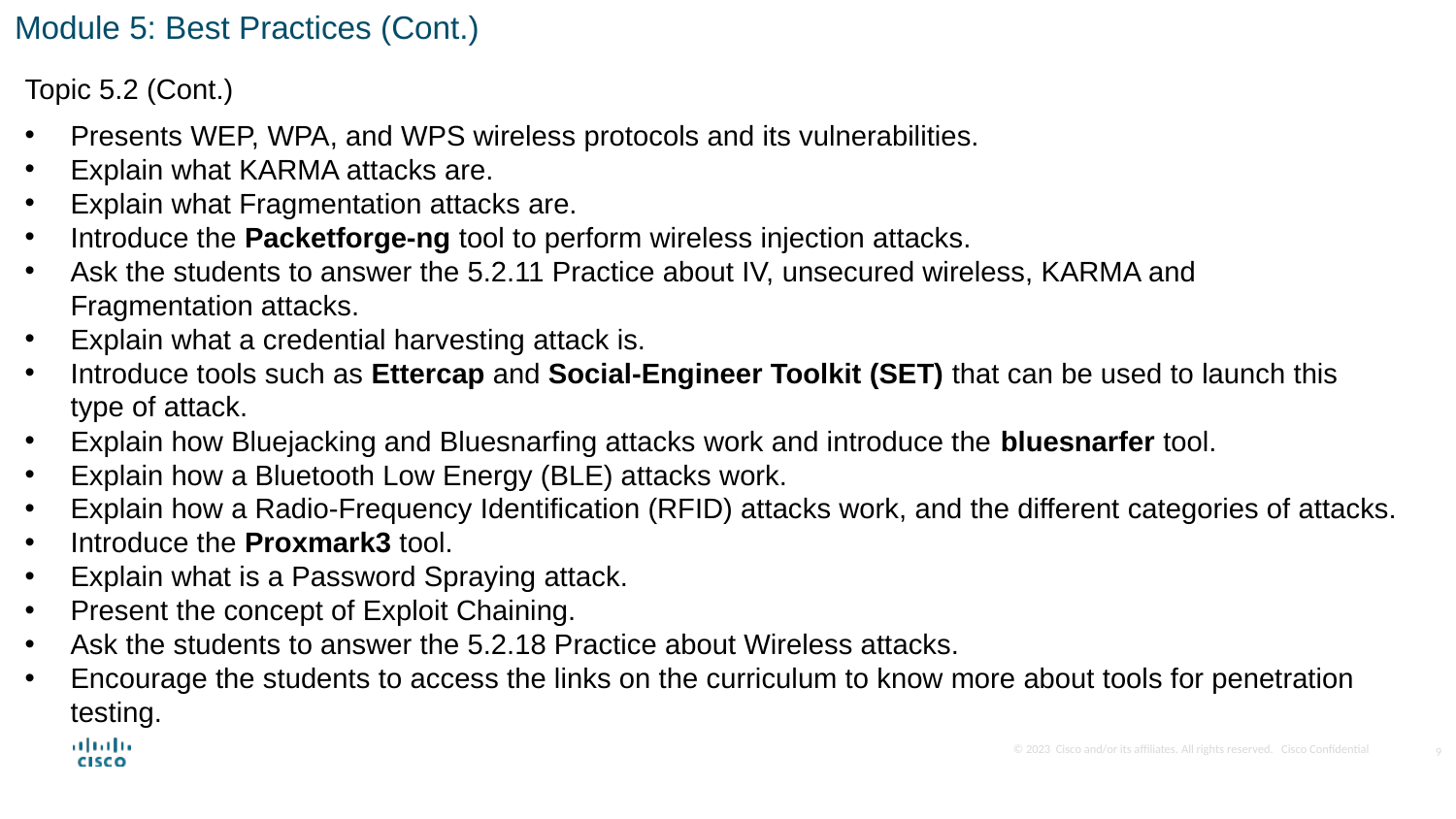

Module 5: Best Practices (Cont.)
Topic 5.2 (Cont.)
Presents WEP, WPA, and WPS wireless protocols and its vulnerabilities.
Explain what KARMA attacks are.
Explain what Fragmentation attacks are.
Introduce the Packetforge-ng tool to perform wireless injection attacks.
Ask the students to answer the 5.2.11 Practice about IV, unsecured wireless, KARMA and Fragmentation attacks.
Explain what a credential harvesting attack is.
Introduce tools such as Ettercap and Social-Engineer Toolkit (SET) that can be used to launch this type of attack.
Explain how Bluejacking and Bluesnarfing attacks work and introduce the bluesnarfer tool.
Explain how a Bluetooth Low Energy (BLE) attacks work.
Explain how a Radio-Frequency Identification (RFID) attacks work, and the different categories of attacks.
Introduce the Proxmark3 tool.
Explain what is a Password Spraying attack.
Present the concept of Exploit Chaining.
Ask the students to answer the 5.2.18 Practice about Wireless attacks.
Encourage the students to access the links on the curriculum to know more about tools for penetration testing.

9